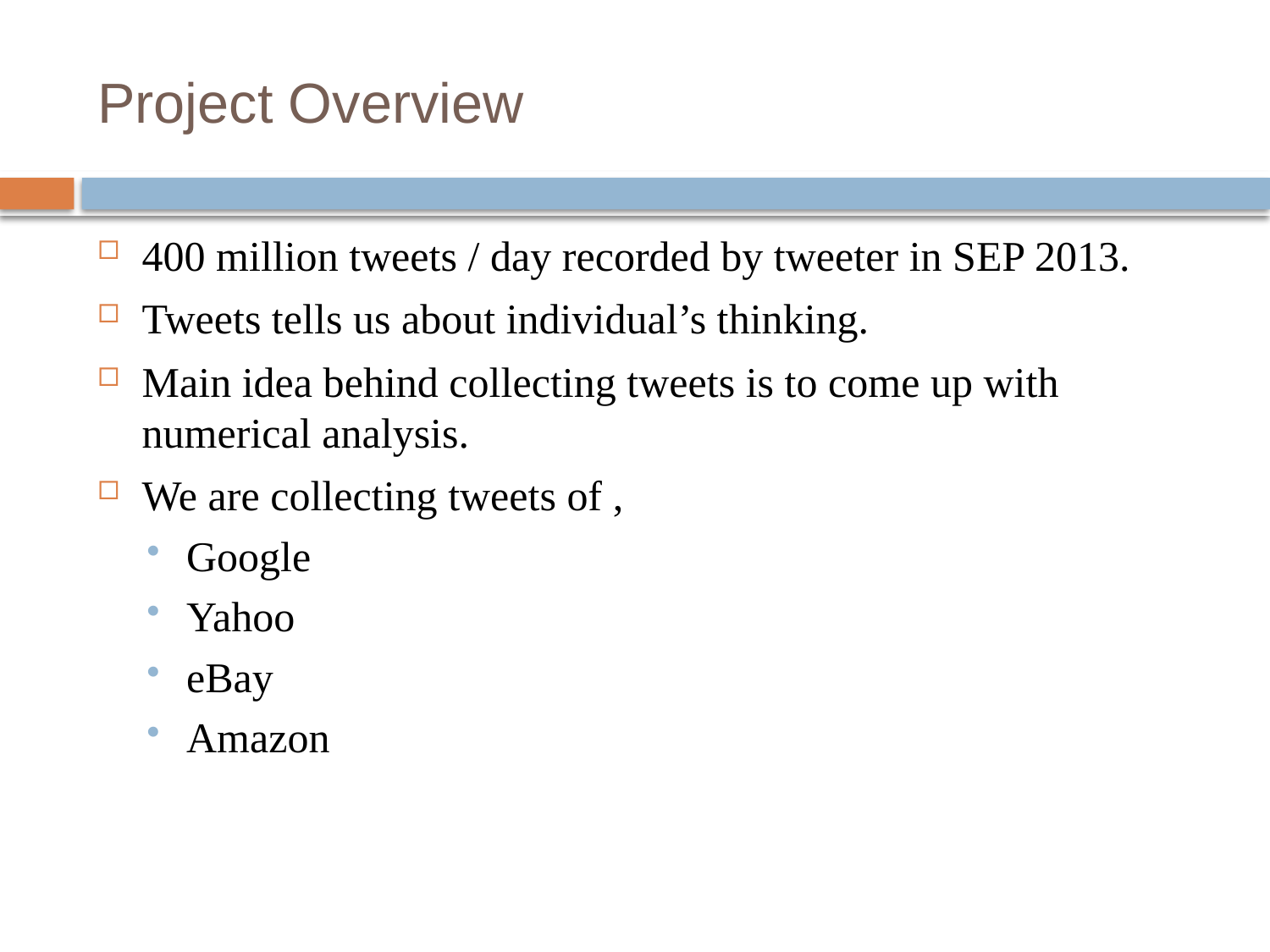

# Project Overview
400 million tweets / day recorded by tweeter in SEP 2013.
Tweets tells us about individual’s thinking.
Main idea behind collecting tweets is to come up with numerical analysis.
We are collecting tweets of ,
Google
Yahoo
eBay
Amazon